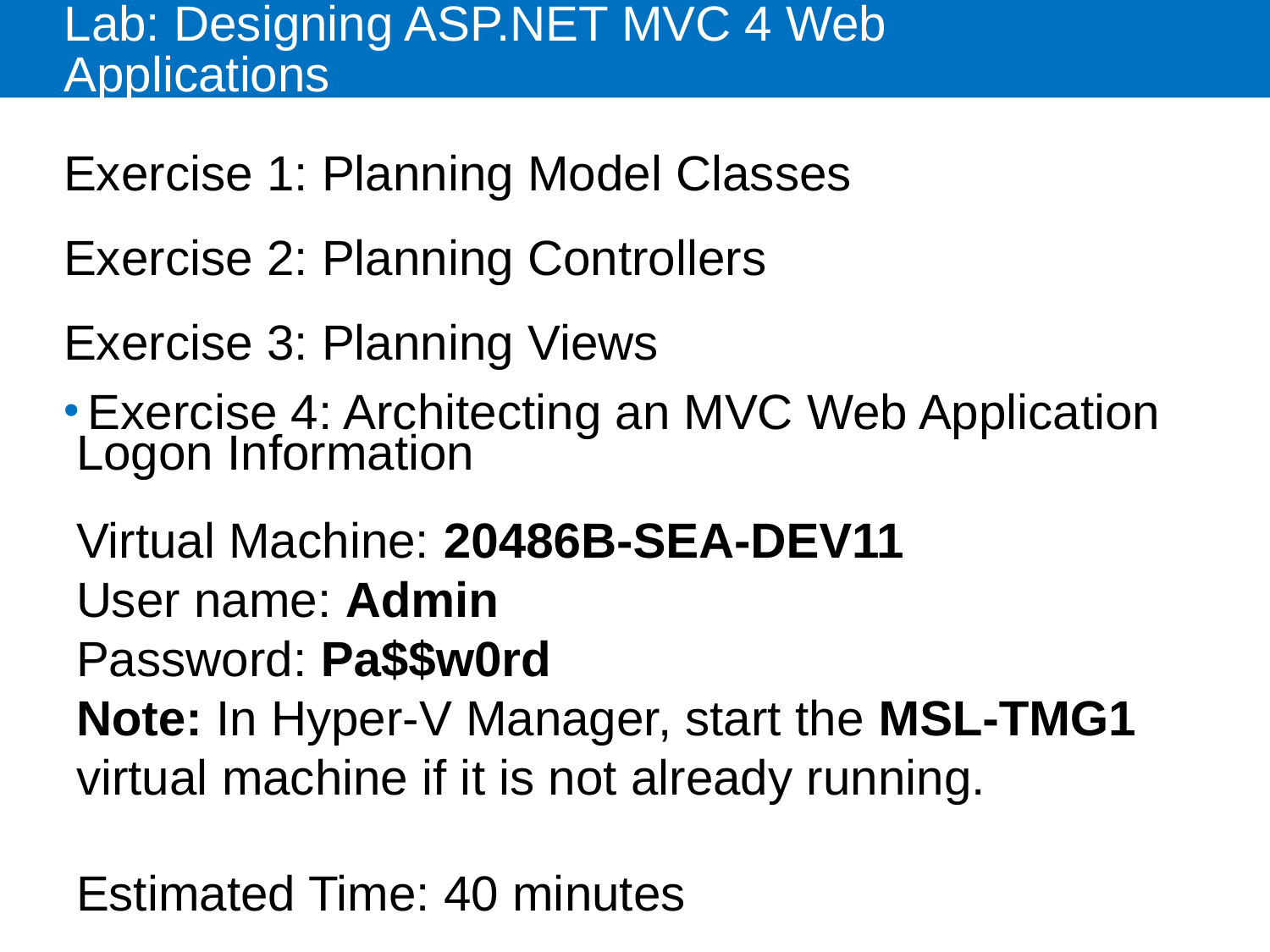

# Lab: Designing ASP.NET MVC 4 Web Applications
Exercise 1: Planning Model Classes
Exercise 2: Planning Controllers
Exercise 3: Planning Views
Exercise 4: Architecting an MVC Web Application
Logon Information
Virtual Machine: 20486B-SEA-DEV11
User name: Admin
Password: Pa$$w0rd
Note: In Hyper-V Manager, start the MSL-TMG1 virtual machine if it is not already running.
Estimated Time: 40 minutes